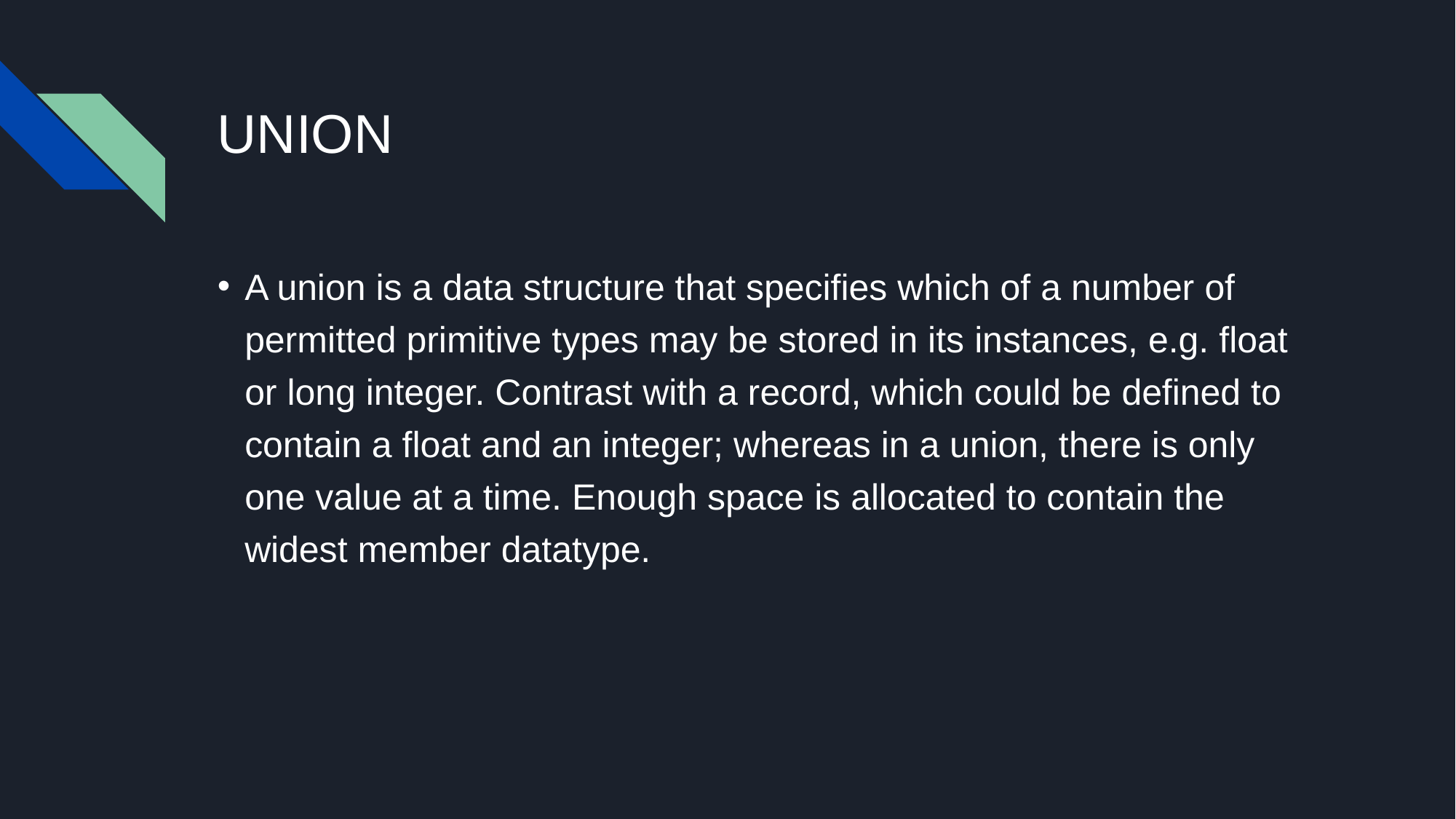

# UNION
A union is a data structure that specifies which of a number of permitted primitive types may be stored in its instances, e.g. float or long integer. Contrast with a record, which could be defined to contain a float and an integer; whereas in a union, there is only one value at a time. Enough space is allocated to contain the widest member datatype.